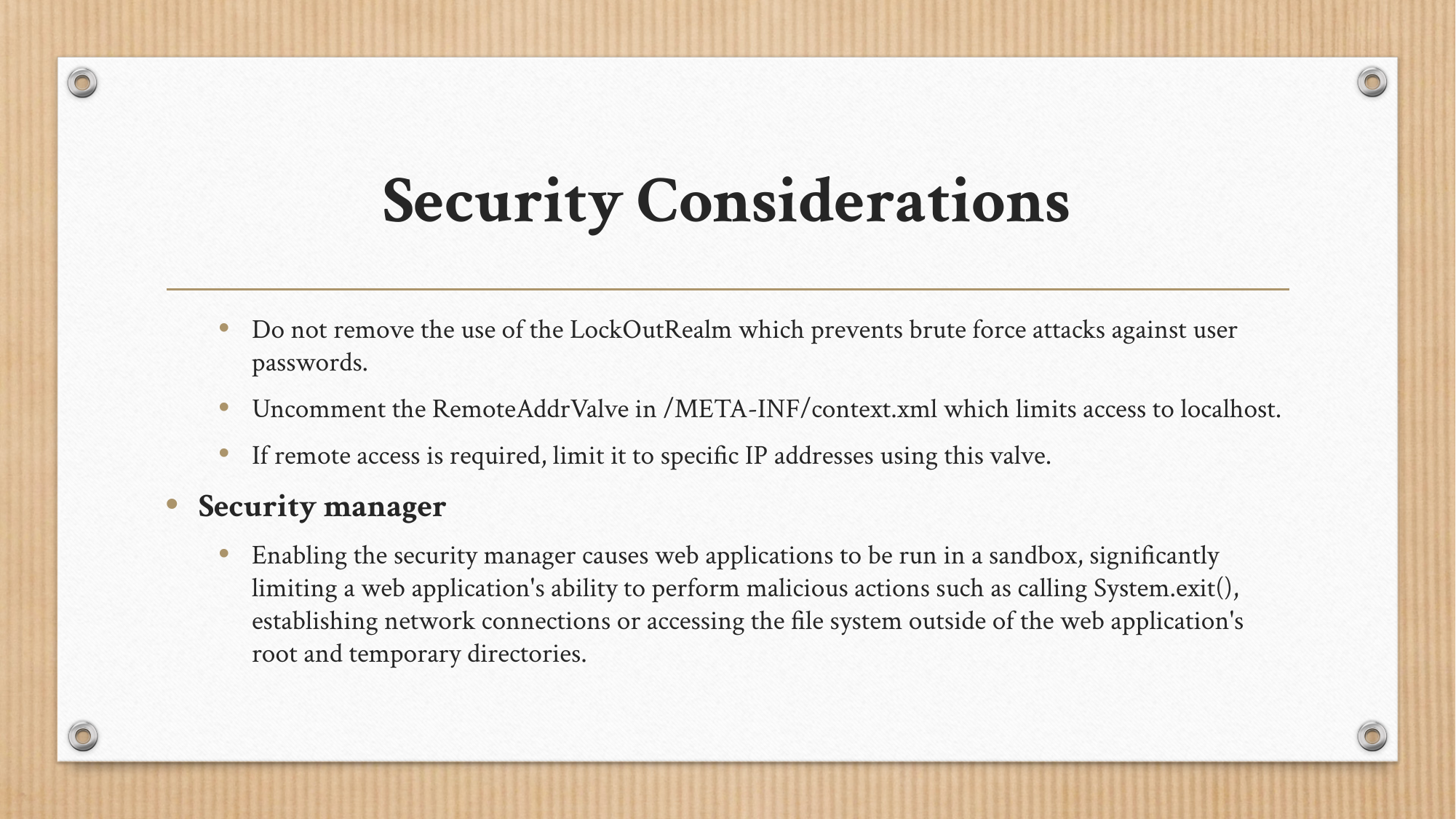

# Security Considerations
Do not remove the use of the LockOutRealm which prevents brute force attacks against user passwords.
Uncomment the RemoteAddrValve in /META-INF/context.xml which limits access to localhost.
If remote access is required, limit it to specific IP addresses using this valve.
Security manager
Enabling the security manager causes web applications to be run in a sandbox, significantly limiting a web application's ability to perform malicious actions such as calling System.exit(), establishing network connections or accessing the file system outside of the web application's root and temporary directories.